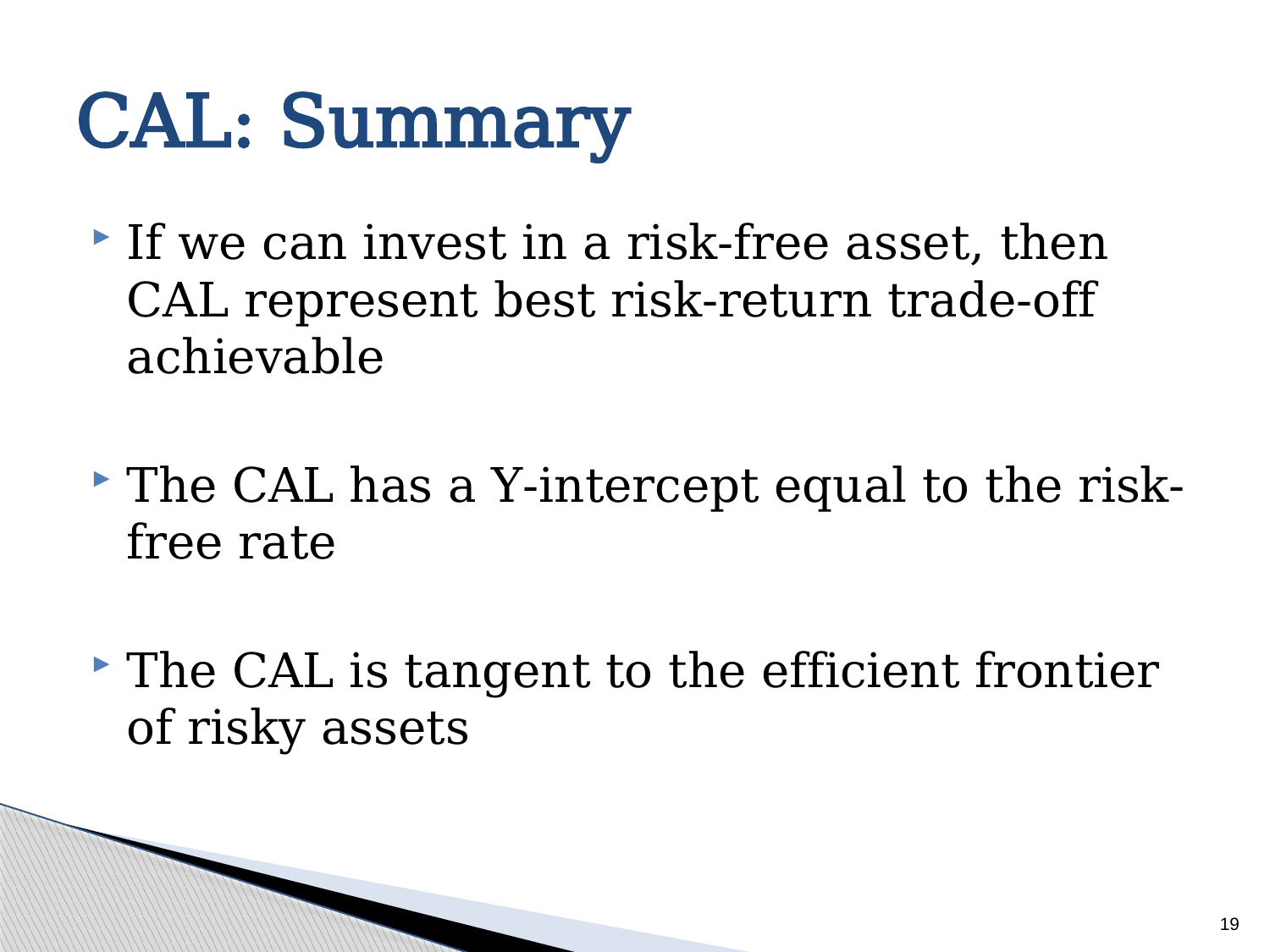

# CAL: Summary
If we can invest in a risk-free asset, then CAL represent best risk-return trade-off achievable

The CAL has a Y-intercept equal to the risk-free rate

The CAL is tangent to the efficient frontier of risky assets
19